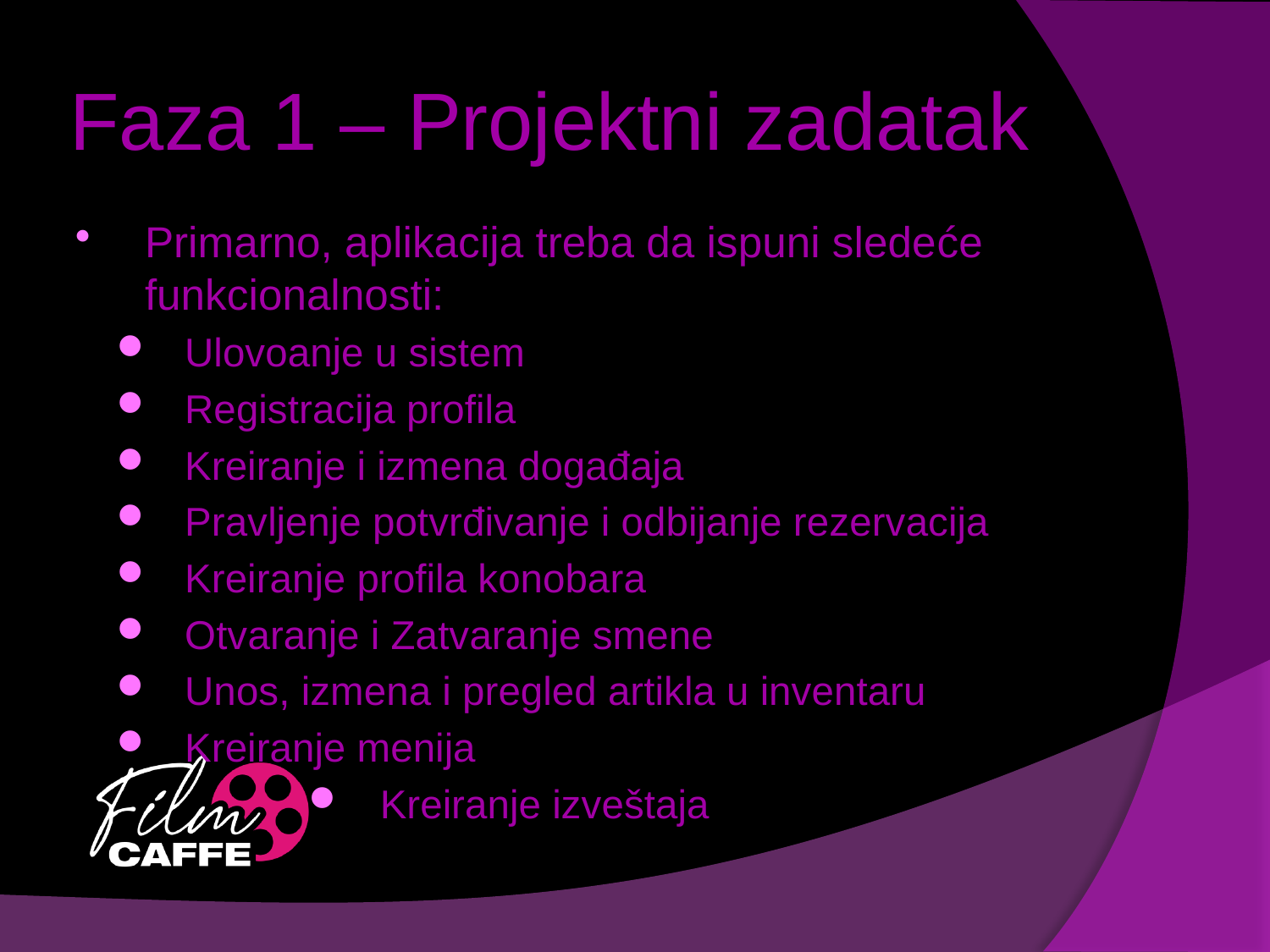

# Faza 1 – Projektni zadatak
Primarno, aplikacija treba da ispuni sledeće funkcionalnosti:
Ulovoanje u sistem
Registracija profila
Kreiranje i izmena događaja
Pravljenje potvrđivanje i odbijanje rezervacija
Kreiranje profila konobara
Otvaranje i Zatvaranje smene
Unos, izmena i pregled artikla u inventaru
Kreiranje menija
Kreiranje izveštaja